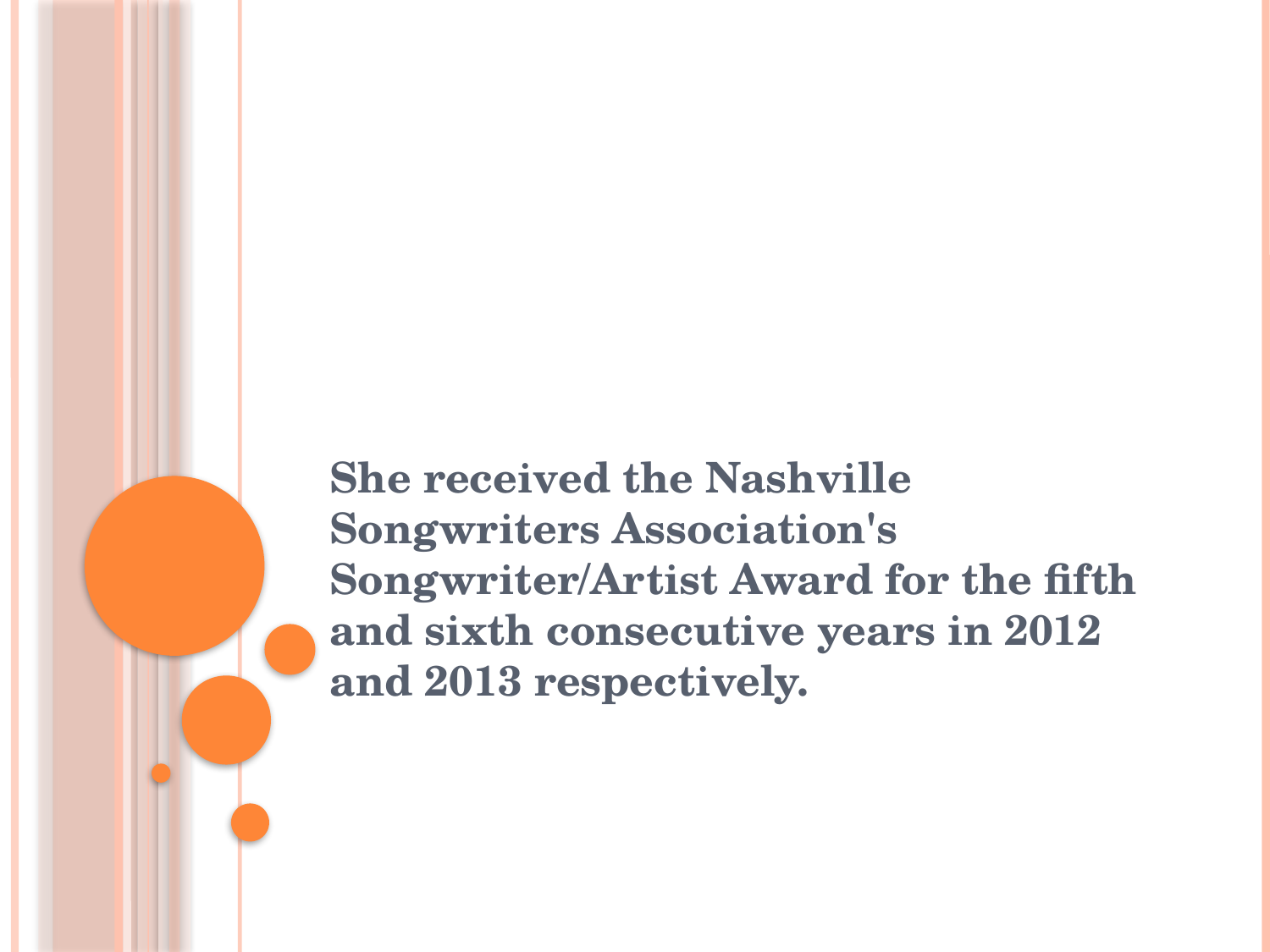

#
She received the Nashville Songwriters Association's Songwriter/Artist Award for the fifth and sixth consecutive years in 2012 and 2013 respectively.